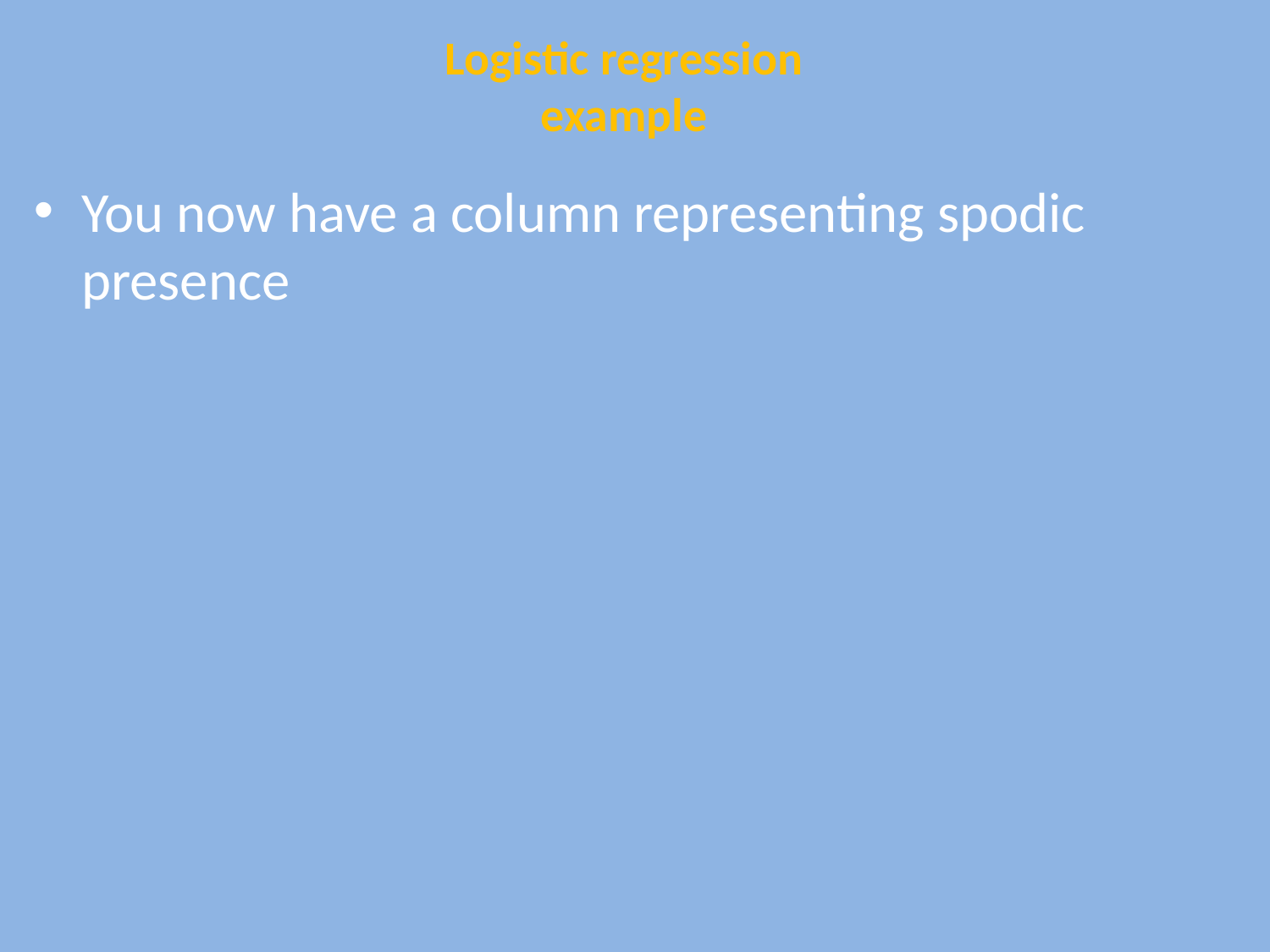

Logistic regression
example
You now have a column representing spodic presence